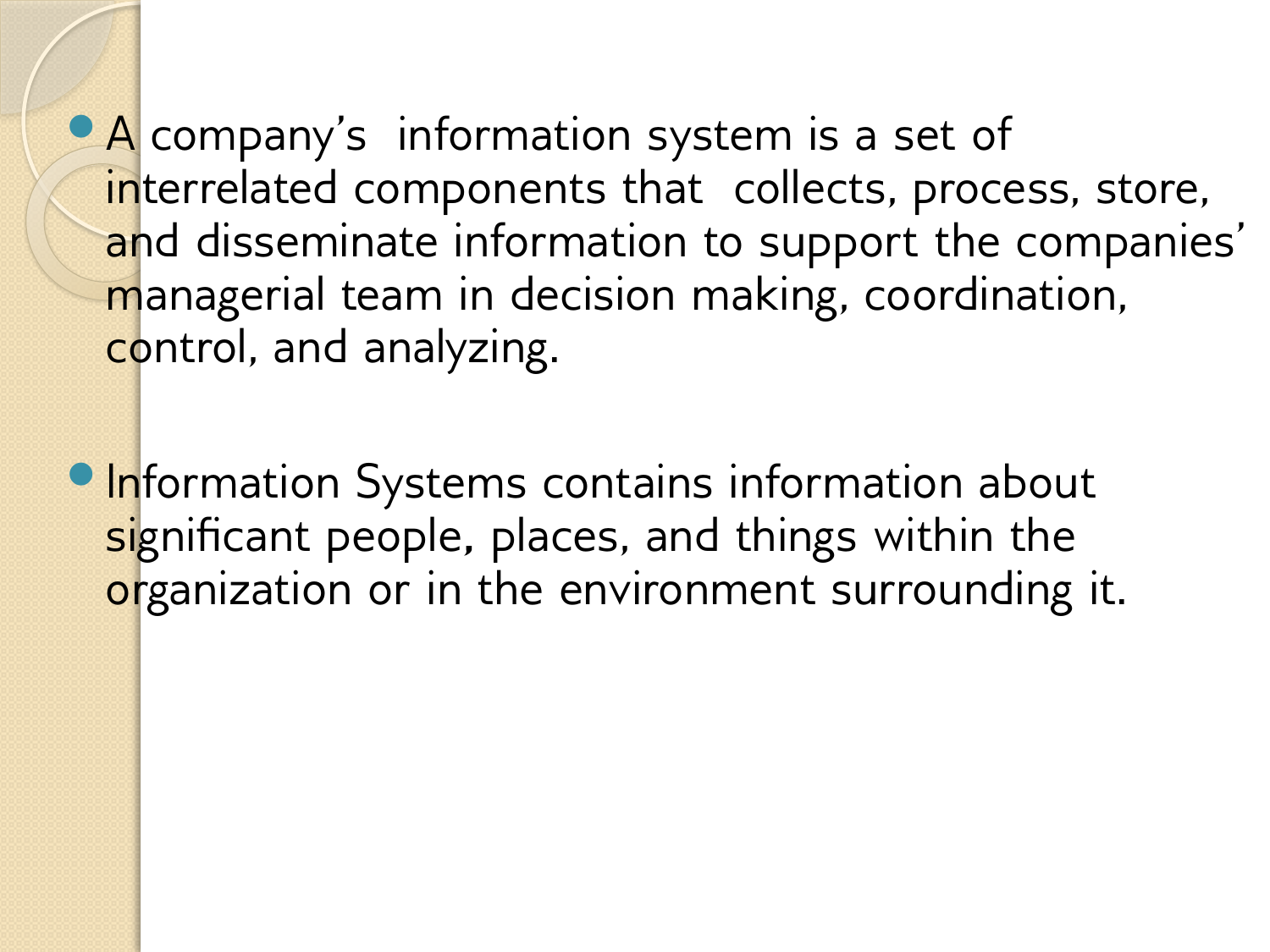

A company’s  information system is a set of interrelated components that  collects, process, store, and disseminate information to support the companies’ managerial team in decision making, coordination, control, and analyzing.

Information Systems contains information about significant people, places, and things within the organization or in the environment surrounding it.